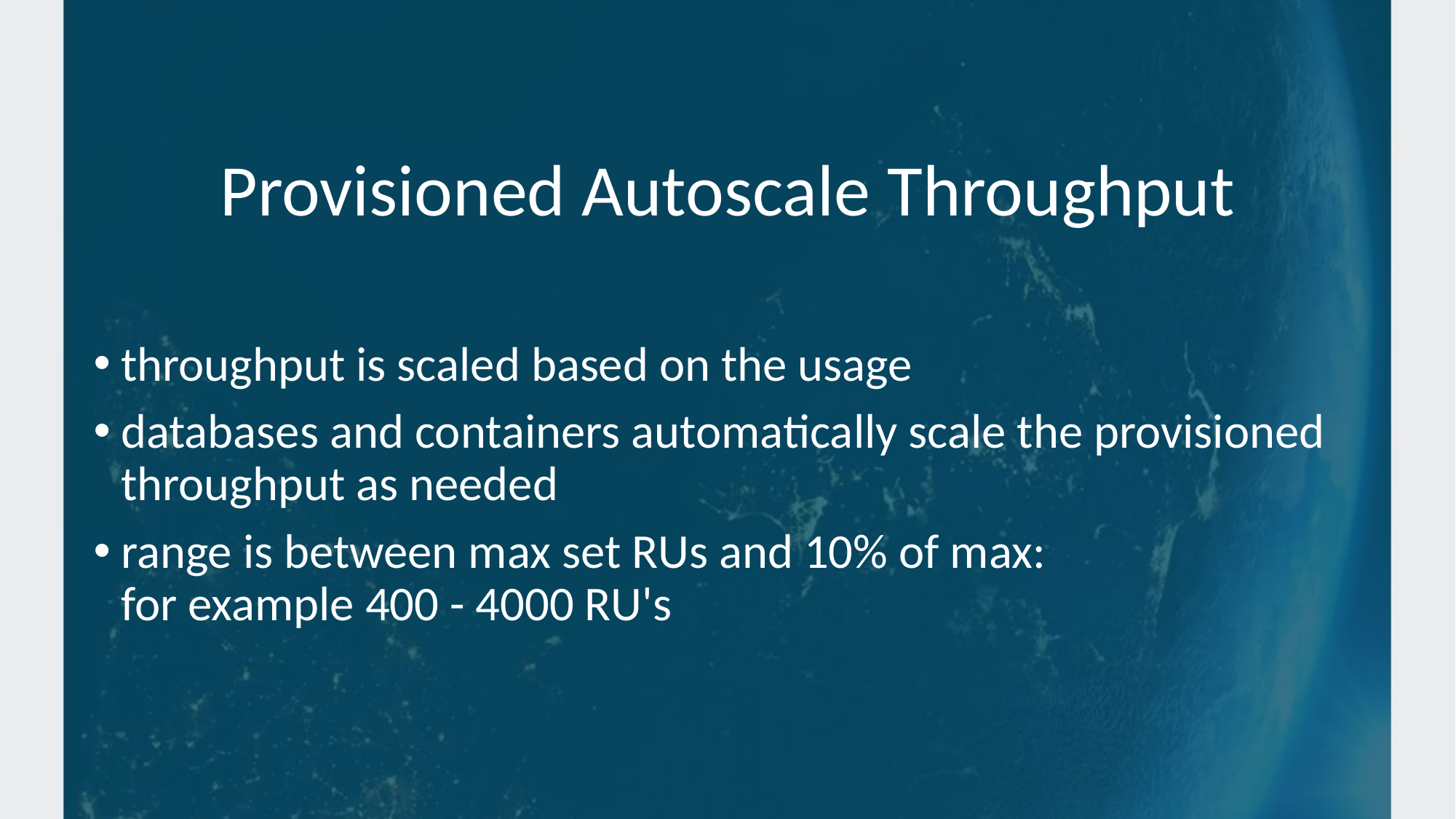

# Provisioned Autoscale Throughput
throughput is scaled based on the usage
databases and containers automatically scale the provisioned throughput as needed
range is between max set RUs and 10% of max:
for example 400 - 4000 RU's